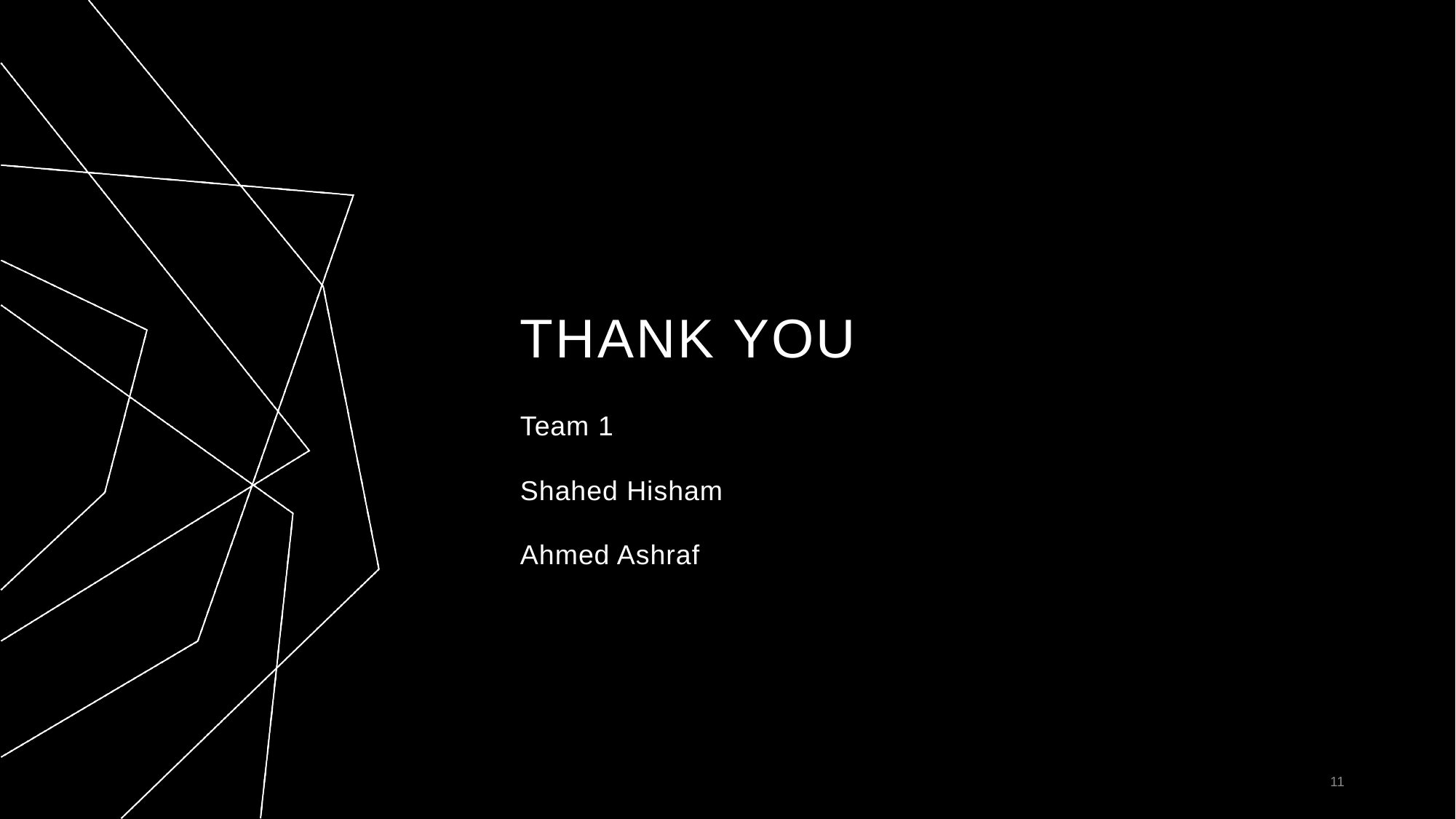

# THANK YOU
Team 1
Shahed Hisham
Ahmed Ashraf
11